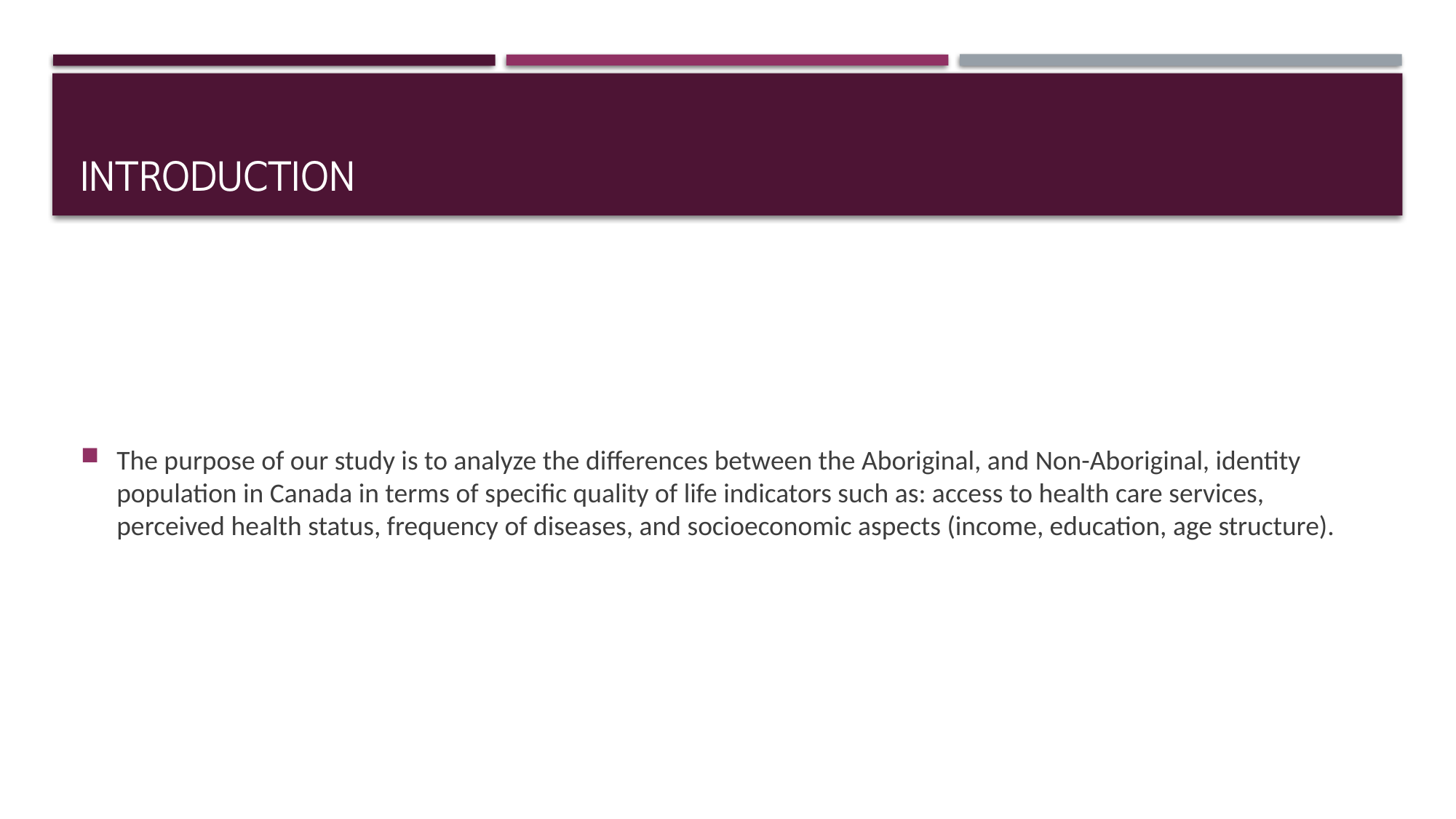

# INTRODUCTION
The purpose of our study is to analyze the differences between the Aboriginal, and Non-Aboriginal, identity population in Canada in terms of specific quality of life indicators such as: access to health care services, perceived health status, frequency of diseases, and socioeconomic aspects (income, education, age structure).